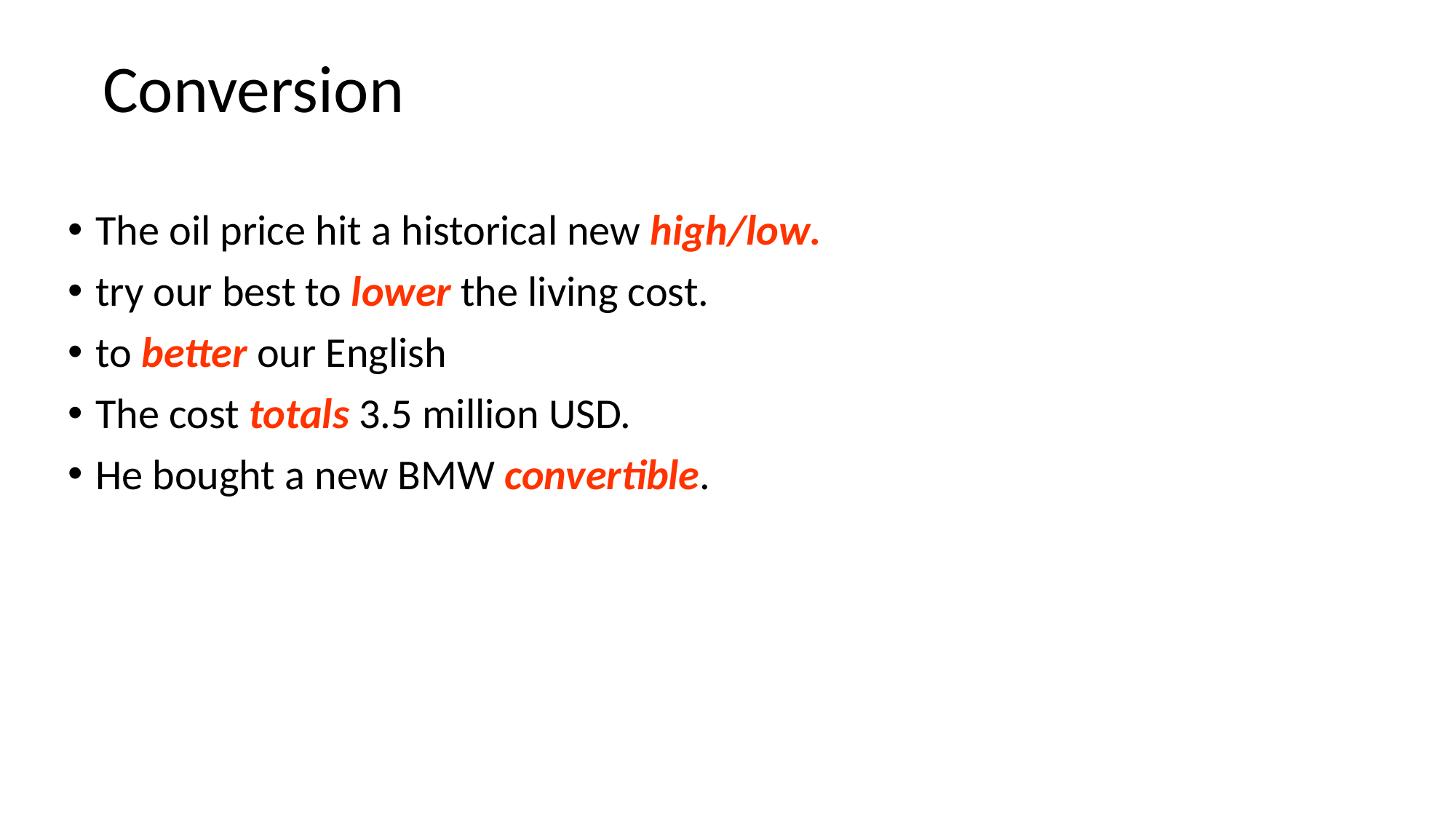

Conversion
The oil price hit a historical new high/low.
try our best to lower the living cost.
to better our English
The cost totals 3.5 million USD.
He bought a new BMW convertible.